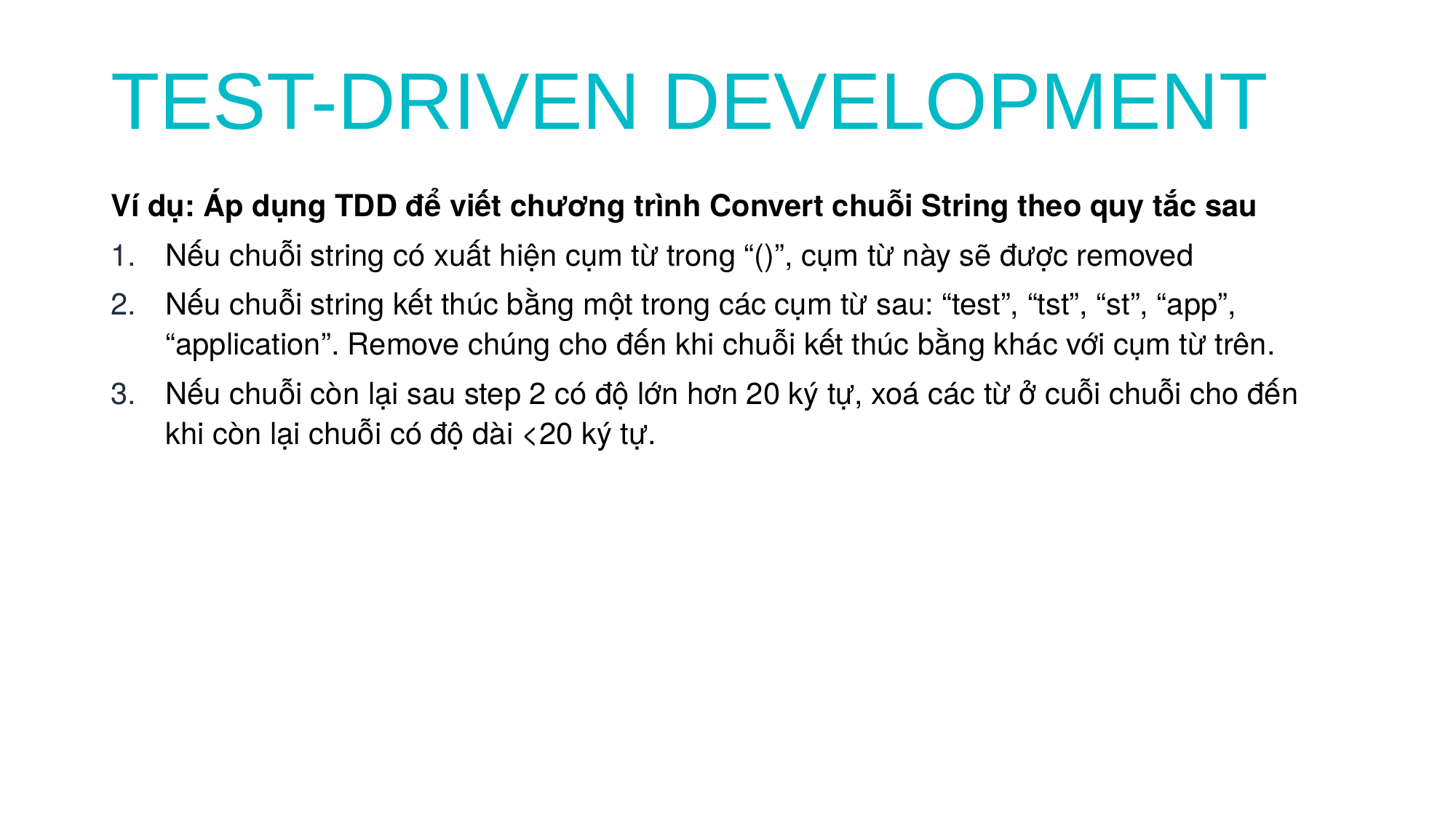

TEST-DRIVEN DEVELOPMENT
Ví dụ: Áp dụng TDD để viết chương trình Convert chuỗi String theo quy tắc sau
Nếu chuỗi string có xuất hiện cụm từ trong “()”, cụm từ này sẽ được removed
Nếu chuỗi string kết thúc bằng một trong các cụm từ sau: “test”, “tst”, “st”, “app”, “application”. Remove chúng cho đến khi chuỗi kết thúc bằng khác với cụm từ trên.
Nếu chuỗi còn lại sau step 2 có độ lớn hơn 20 ký tự, xoá các từ ở cuỗi chuỗi cho đến khi còn lại chuỗi có độ dài <20 ký tự.